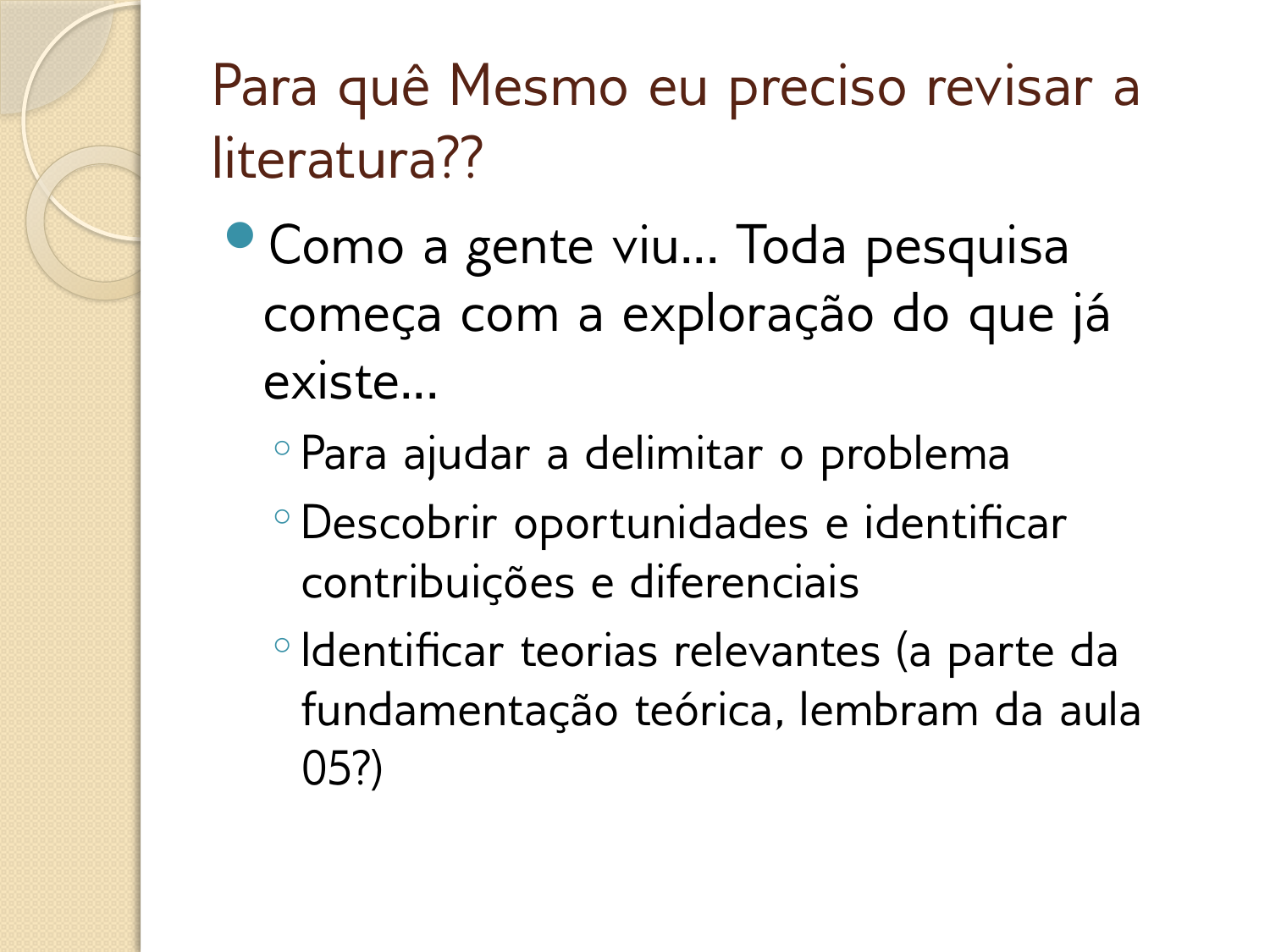

# Para quê Mesmo eu preciso revisar a literatura??
Como a gente viu... Toda pesquisa começa com a exploração do que já existe...
Para ajudar a delimitar o problema
Descobrir oportunidades e identificar contribuições e diferenciais
Identificar teorias relevantes (a parte da fundamentação teórica, lembram da aula 05?)